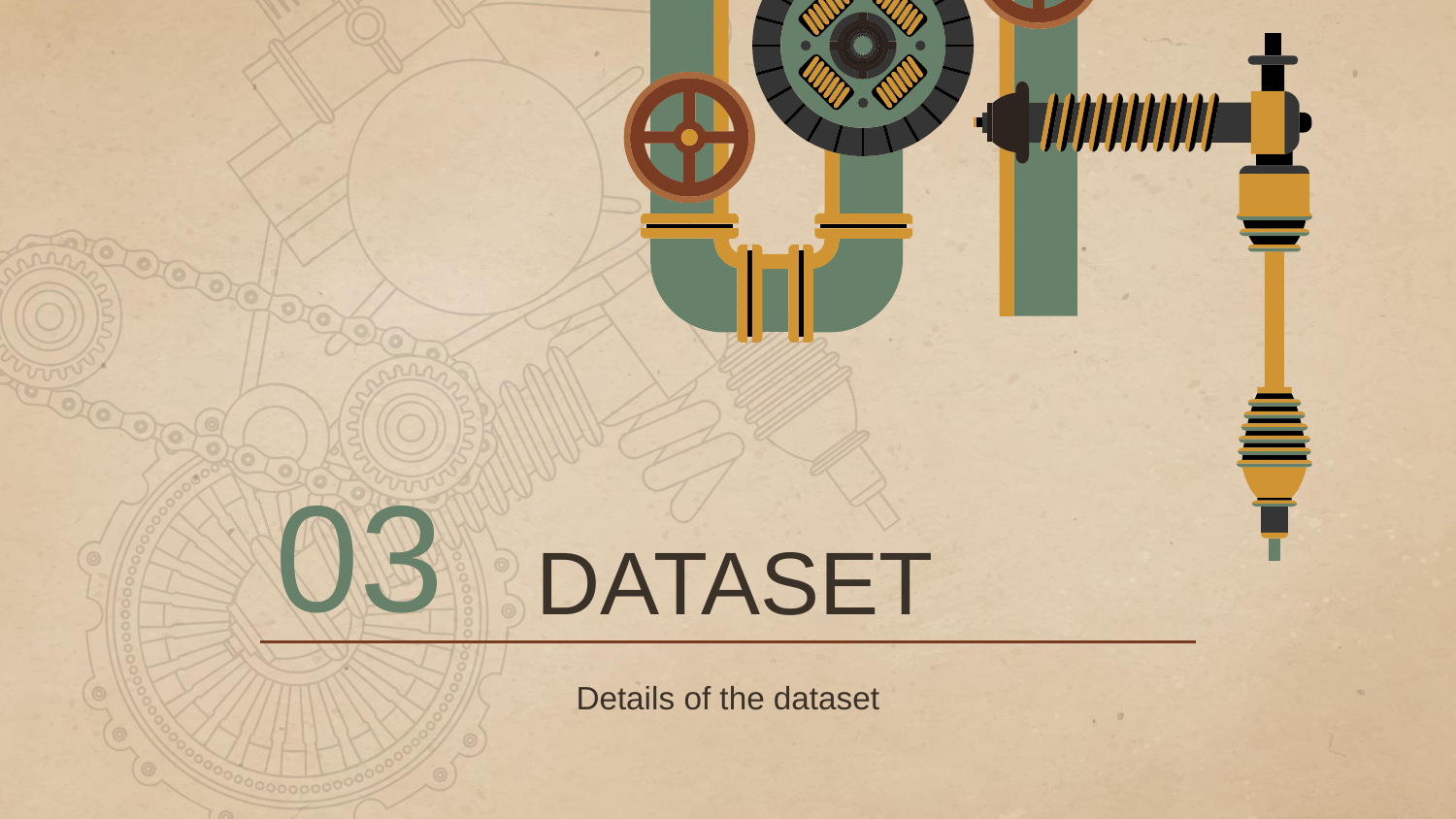

# DATASET
03

Details of the dataset